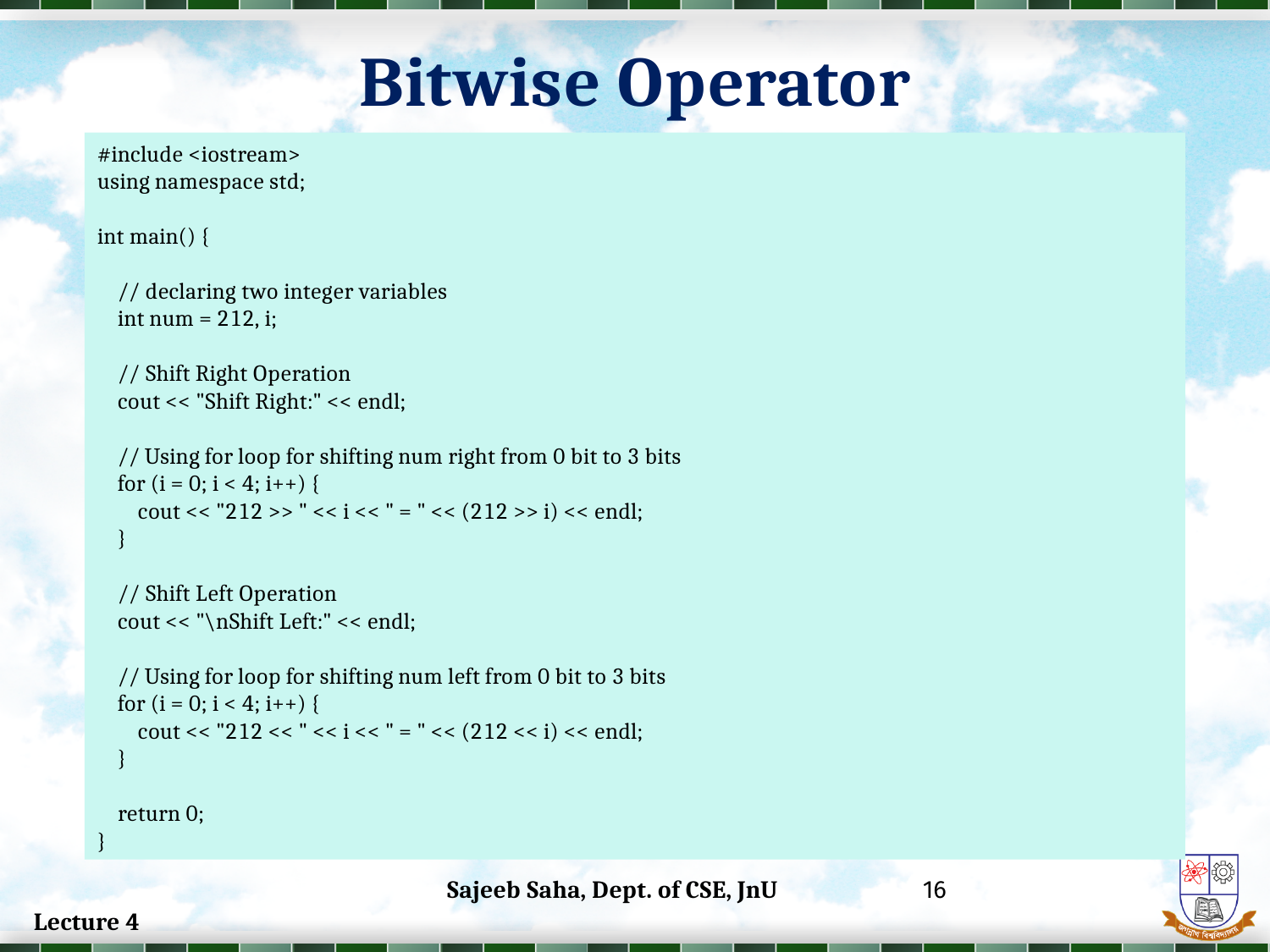

Bitwise Operator
#include <iostream>
using namespace std;

int main() {

    // declaring two integer variables
    int num = 212, i;

    // Shift Right Operation
    cout << "Shift Right:" << endl;

    // Using for loop for shifting num right from 0 bit to 3 bits
    for (i = 0; i < 4; i++) {
        cout << "212 >> " << i << " = " << (212 >> i) << endl;
    }

    // Shift Left Operation
    cout << "\nShift Left:" << endl;

    // Using for loop for shifting num left from 0 bit to 3 bits
    for (i = 0; i < 4; i++) {
        cout << "212 << " << i << " = " << (212 << i) << endl;
    }

    return 0;
}
Sajeeb Saha, Dept. of CSE, JnU
16